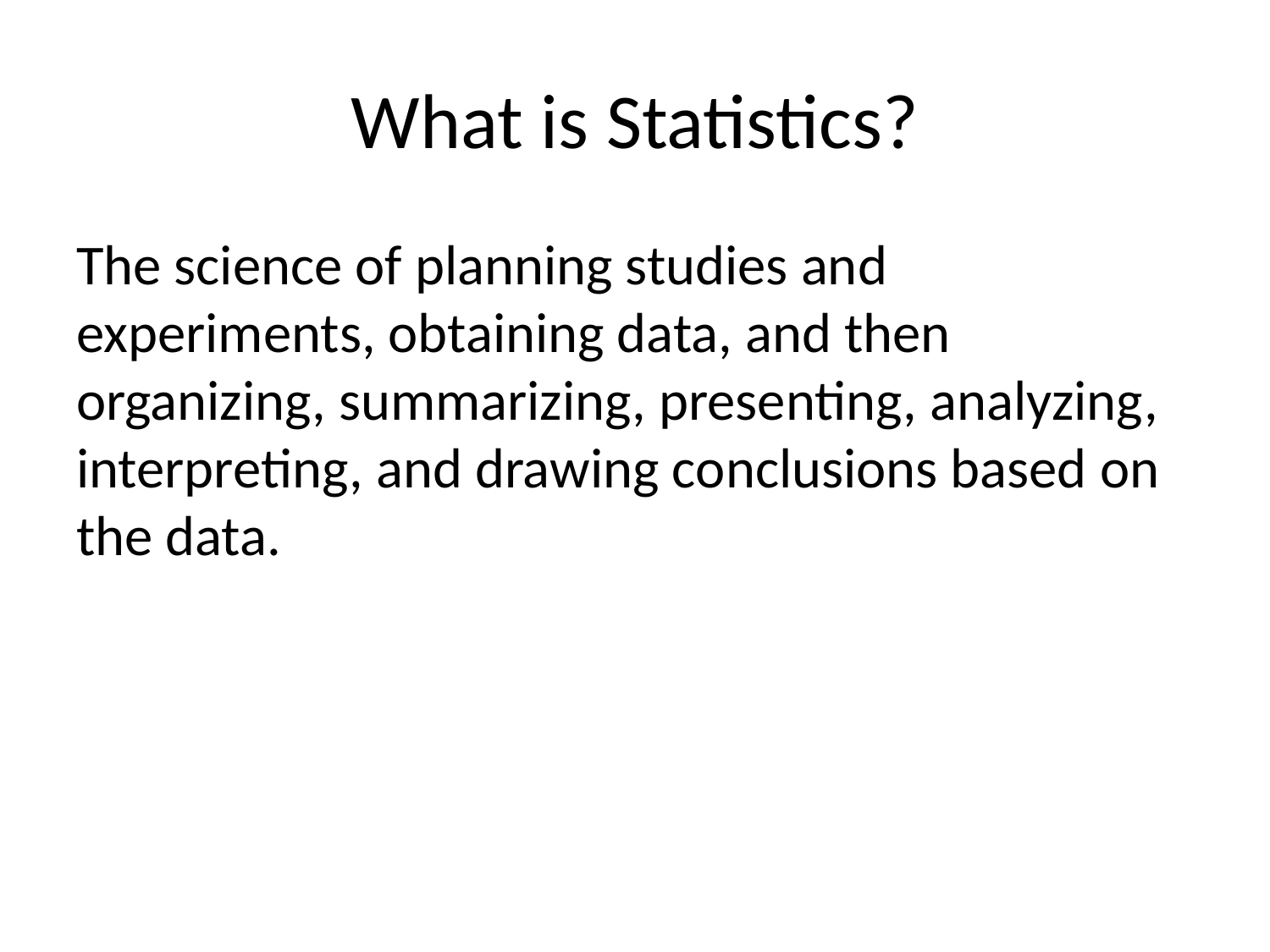

# What is Statistics?
The science of planning studies and experiments, obtaining data, and then organizing, summarizing, presenting, analyzing, interpreting, and drawing conclusions based on the data.